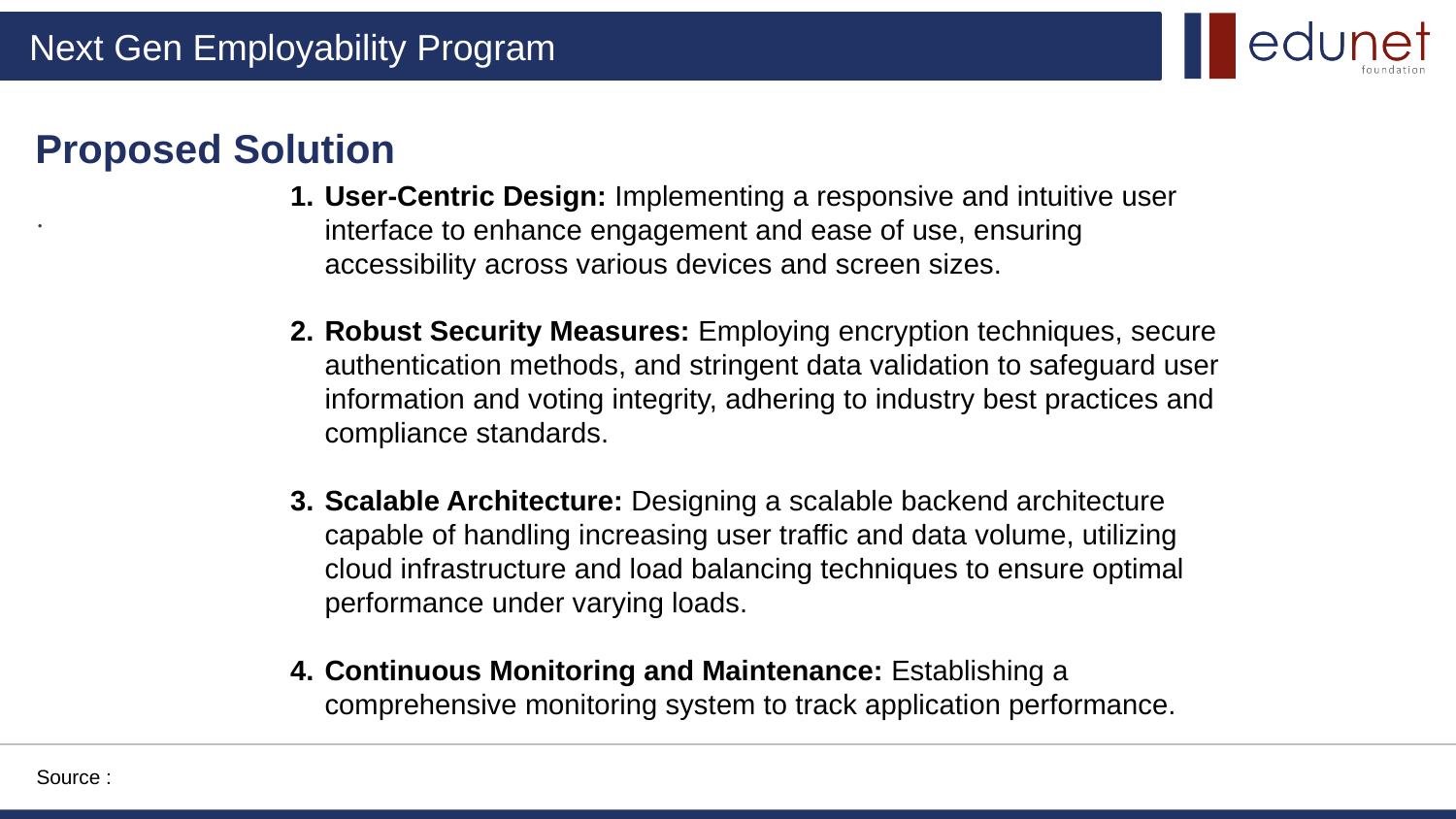

Proposed Solution
User-Centric Design: Implementing a responsive and intuitive user interface to enhance engagement and ease of use, ensuring accessibility across various devices and screen sizes.

Robust Security Measures: Employing encryption techniques, secure authentication methods, and stringent data validation to safeguard user information and voting integrity, adhering to industry best practices and compliance standards.

Scalable Architecture: Designing a scalable backend architecture capable of handling increasing user traffic and data volume, utilizing cloud infrastructure and load balancing techniques to ensure optimal performance under varying loads.

Continuous Monitoring and Maintenance: Establishing a comprehensive monitoring system to track application performance.
.
Source :